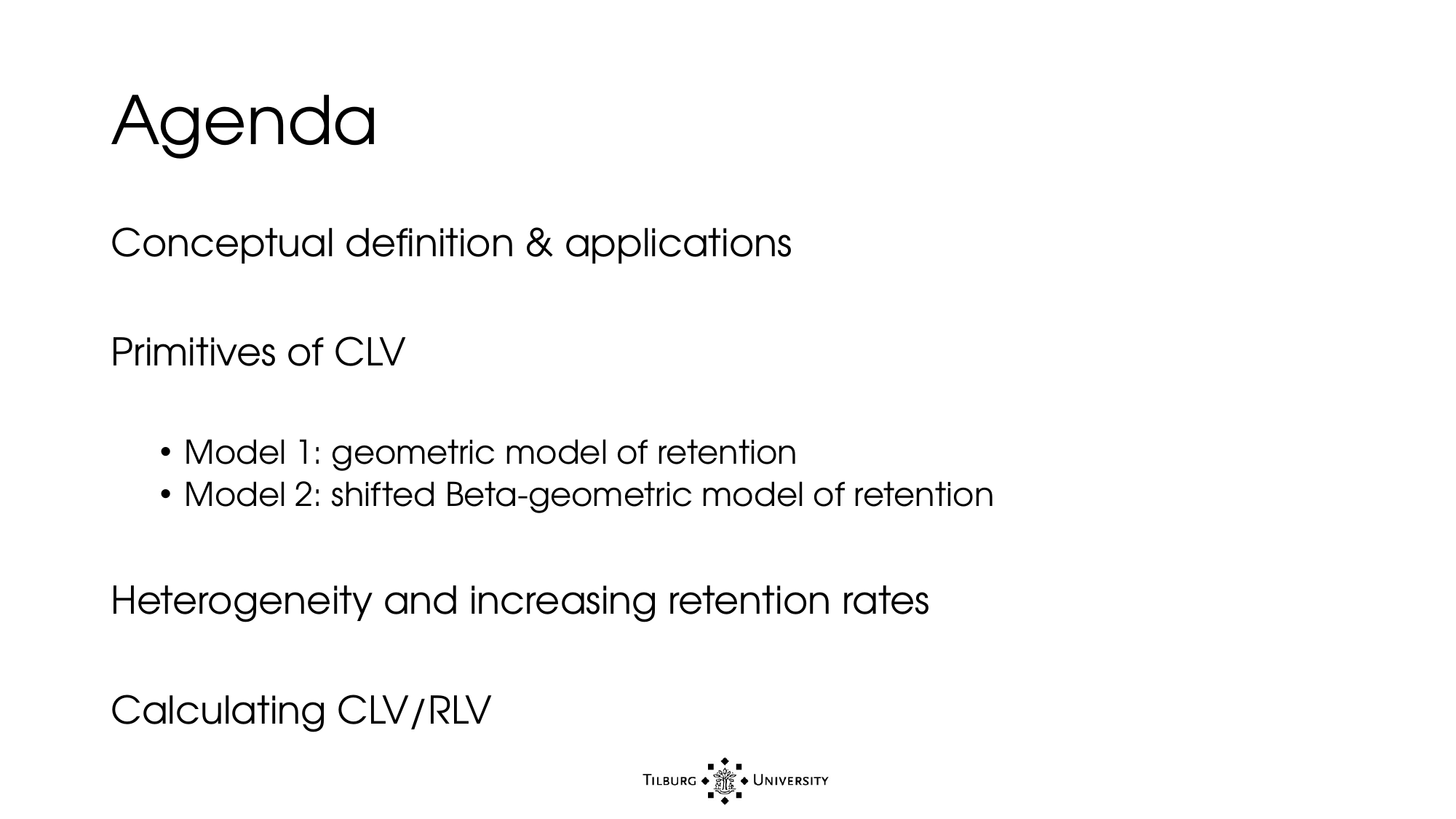

# Agenda
Conceptual definition & applications

Primitives of CLV

Model 1: geometric model of retention
Model 2: shifted Beta-geometric model of retention

Heterogeneity and increasing retention rates

Calculating CLV/RLV